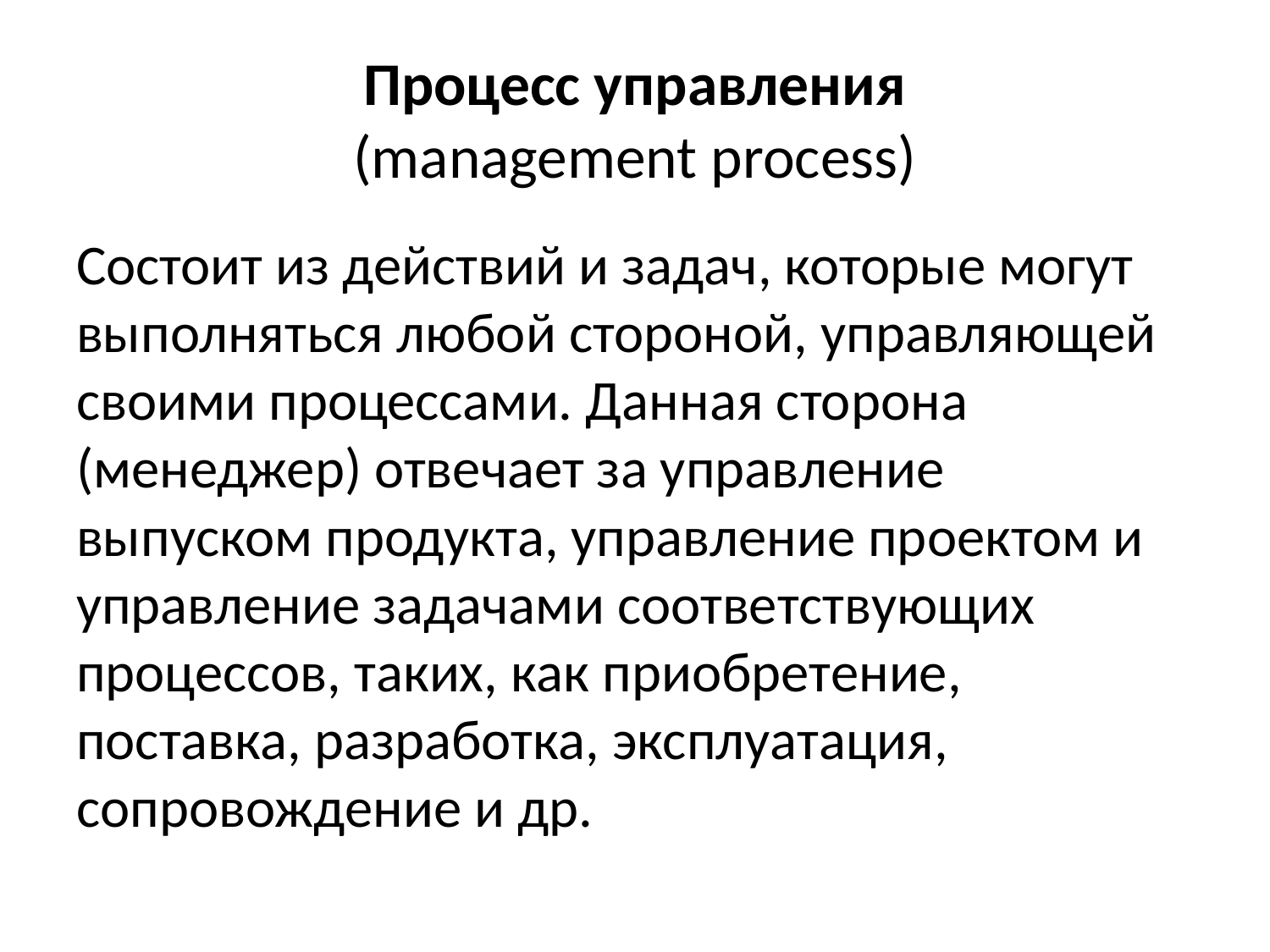

# Процесс управления (management process)
Состоит из действий и задач, которые могут выполняться любой стороной, управляющей своими процессами. Данная сторона (менеджер) отвечает за управление выпуском продукта, управление проектом и управление задачами соответствующих процессов, таких, как приобретение, поставка, разработка, эксплуатация, сопровождение и др.